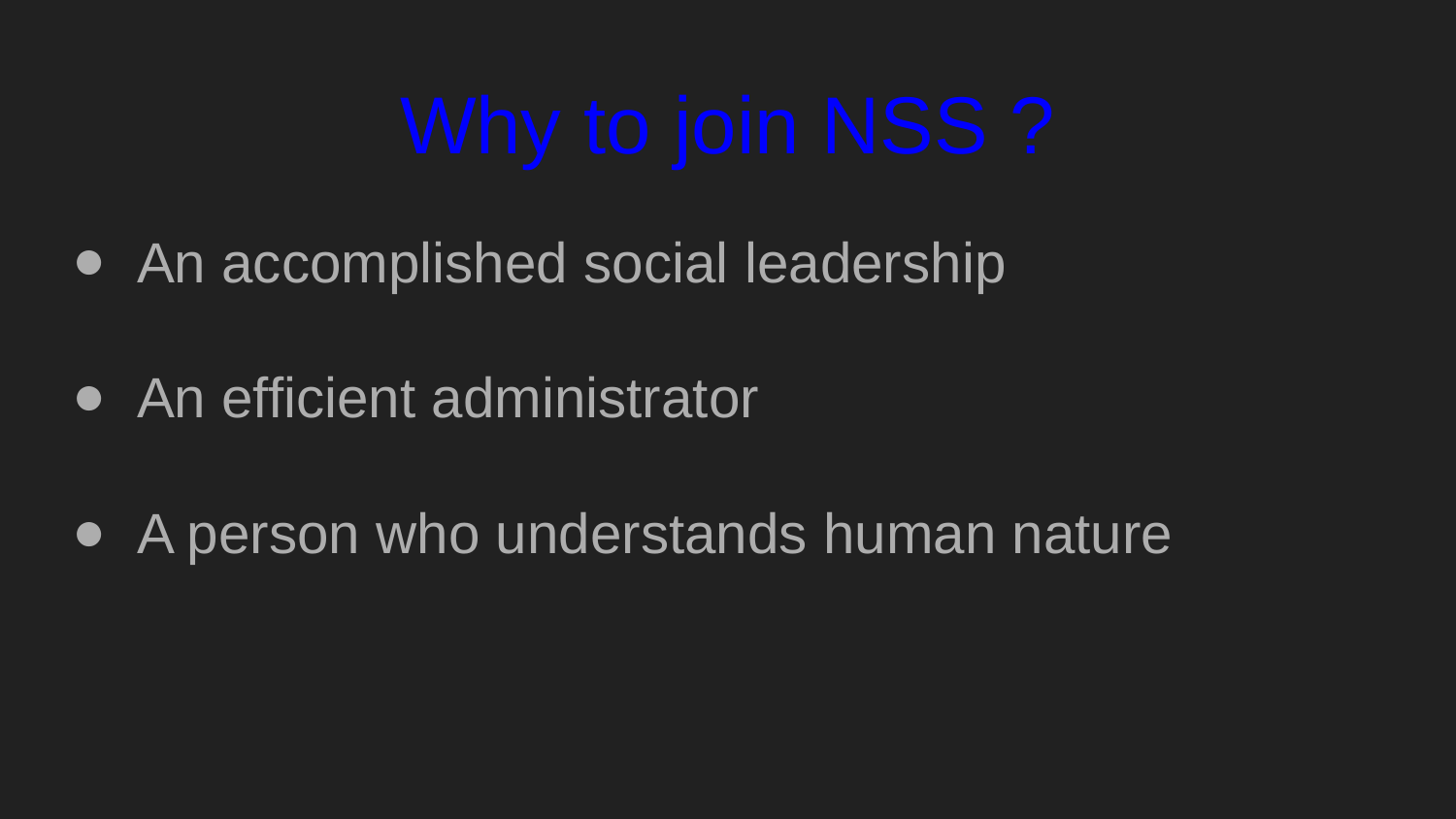

# Why to join NSS ?
An accomplished social leadership

An efficient administrator

A person who understands human nature